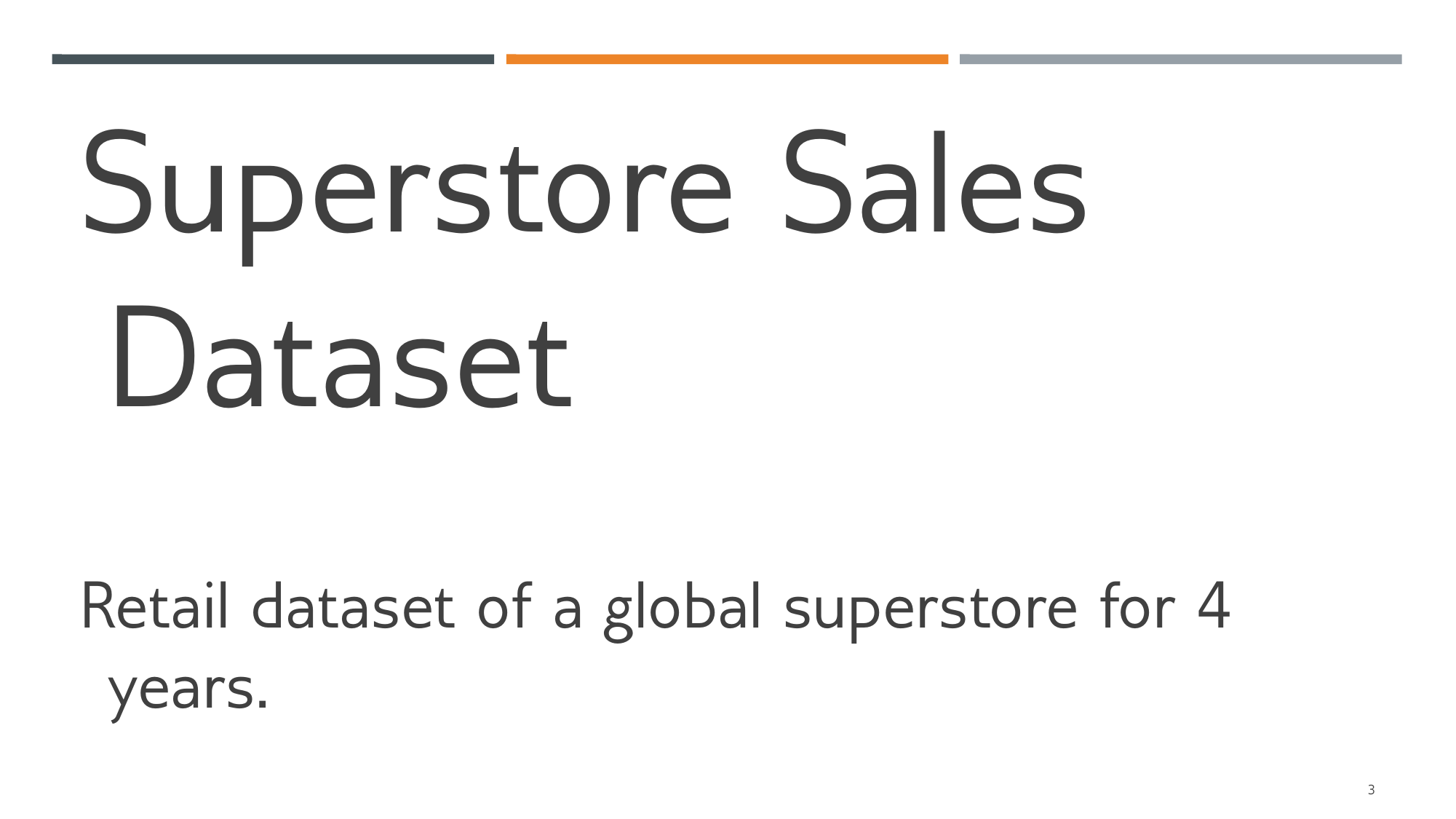

# Superstore Sales Dataset

Retail dataset of a global superstore for 4 years.

3